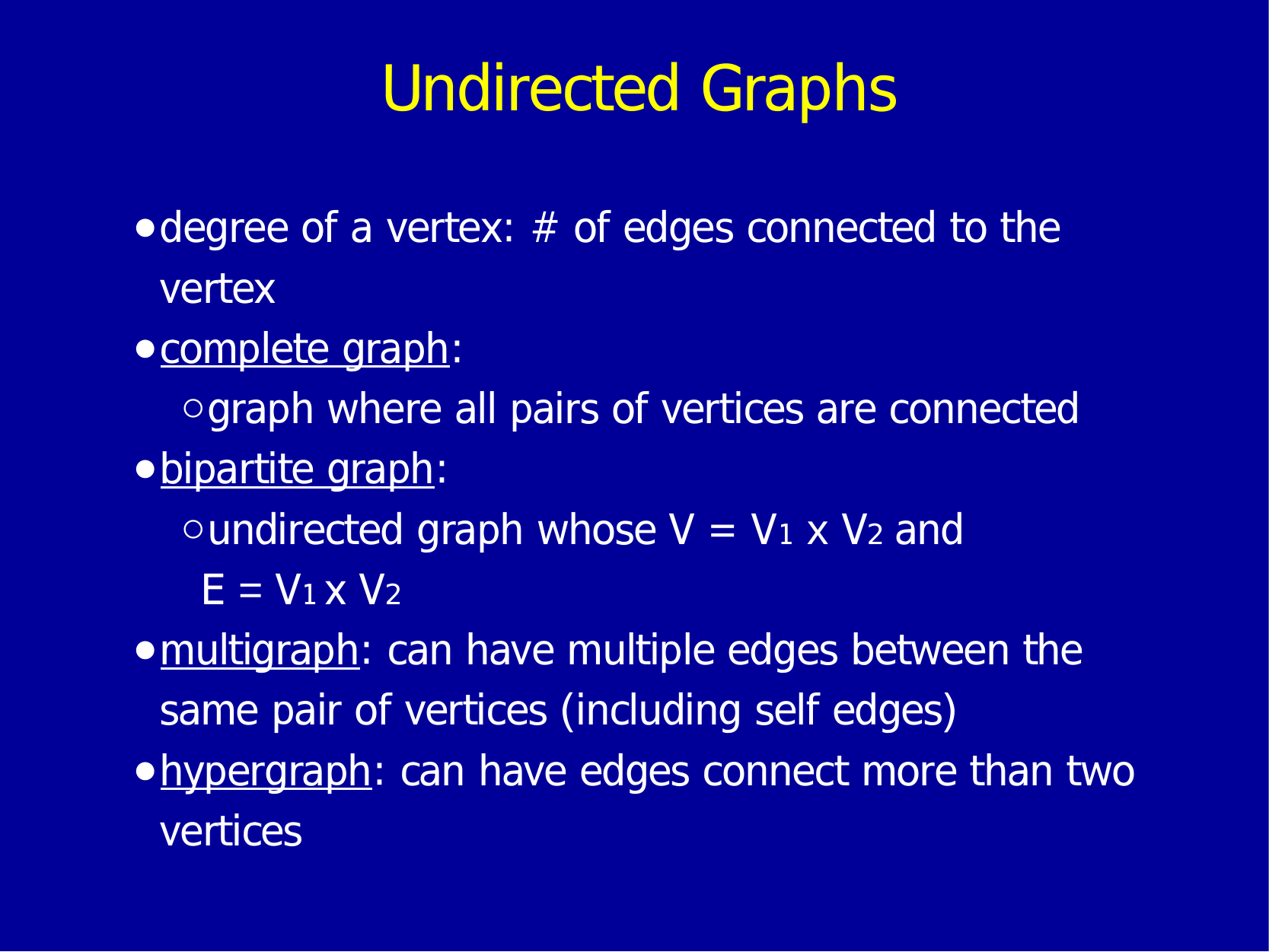

# Undirected Graphs
degree of a vertex: # of edges connected to the vertex
complete graph:
graph where all pairs of vertices are connected
bipartite graph:
undirected graph whose V = V1 x V2 and
E = V1 x V2
multigraph: can have multiple edges between the same pair of vertices (including self edges)
hypergraph: can have edges connect more than two vertices